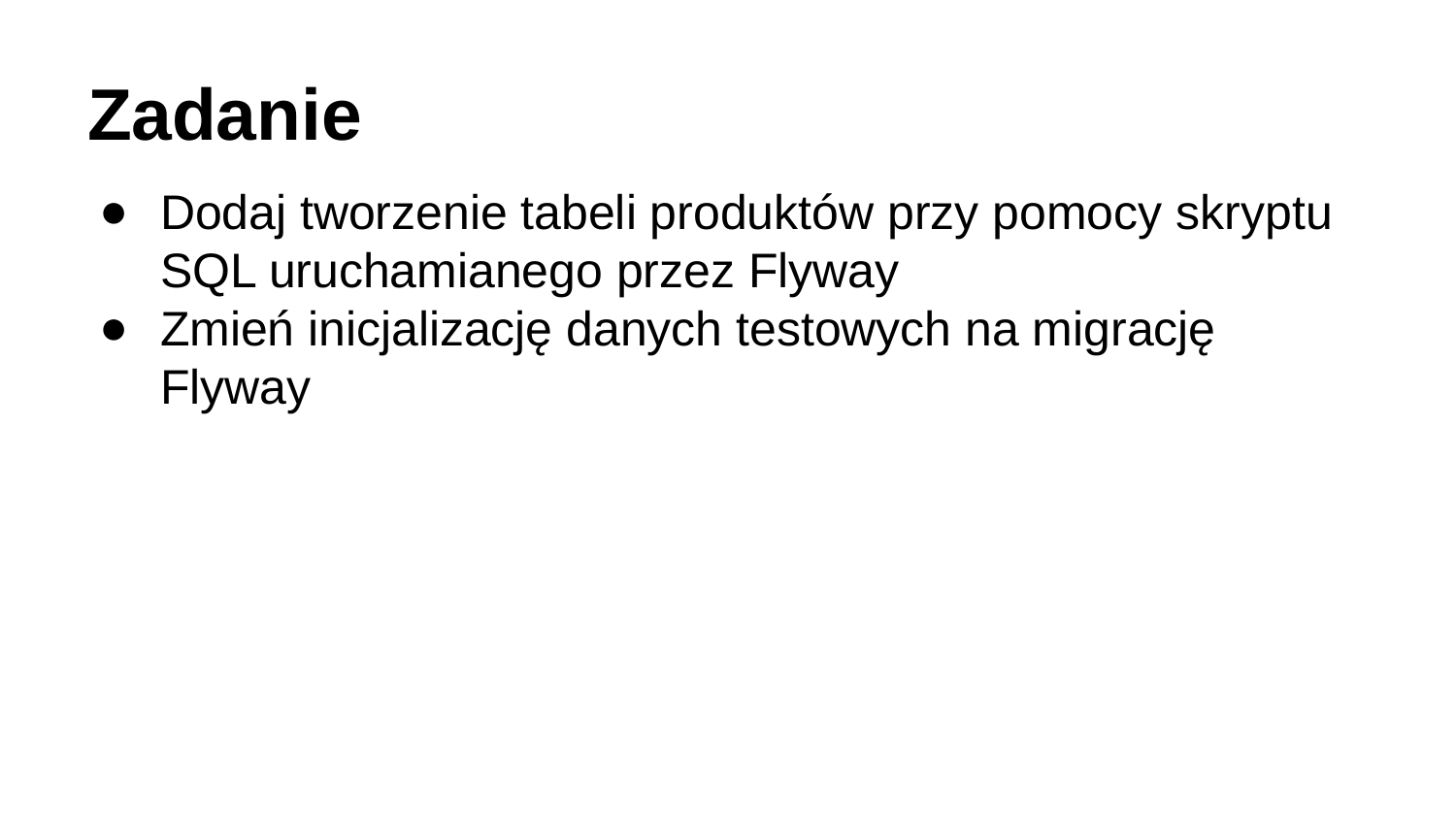

# Zadanie
Dodaj tworzenie tabeli produktów przy pomocy skryptu SQL uruchamianego przez Flyway
Zmień inicjalizację danych testowych na migrację Flyway